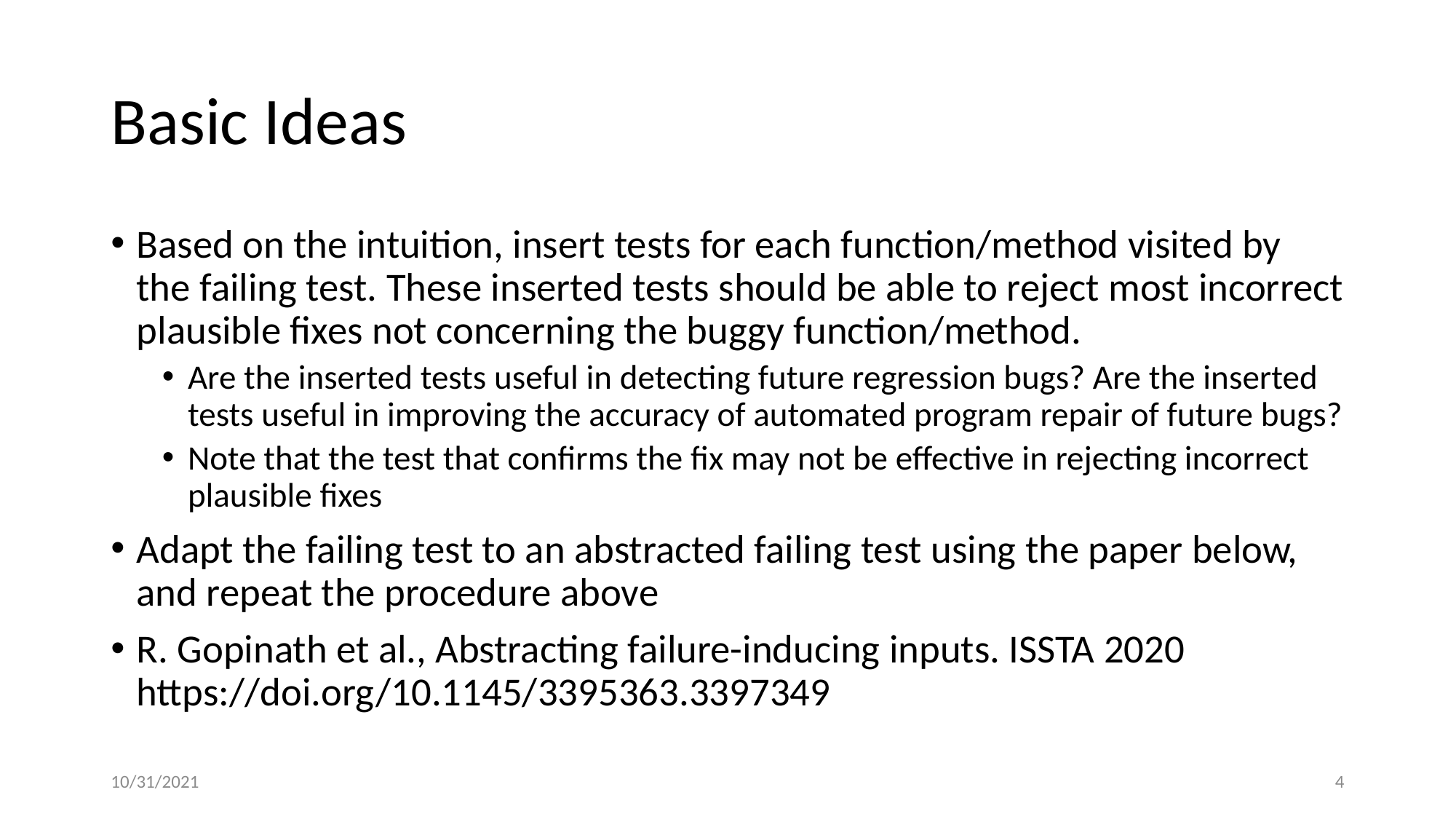

# Basic Ideas
Based on the intuition, insert tests for each function/method visited by the failing test. These inserted tests should be able to reject most incorrect plausible fixes not concerning the buggy function/method.
Are the inserted tests useful in detecting future regression bugs? Are the inserted tests useful in improving the accuracy of automated program repair of future bugs?
Note that the test that confirms the fix may not be effective in rejecting incorrect plausible fixes
Adapt the failing test to an abstracted failing test using the paper below, and repeat the procedure above
R. Gopinath et al., Abstracting failure-inducing inputs. ISSTA 2020 https://doi.org/10.1145/3395363.3397349
10/31/2021
4